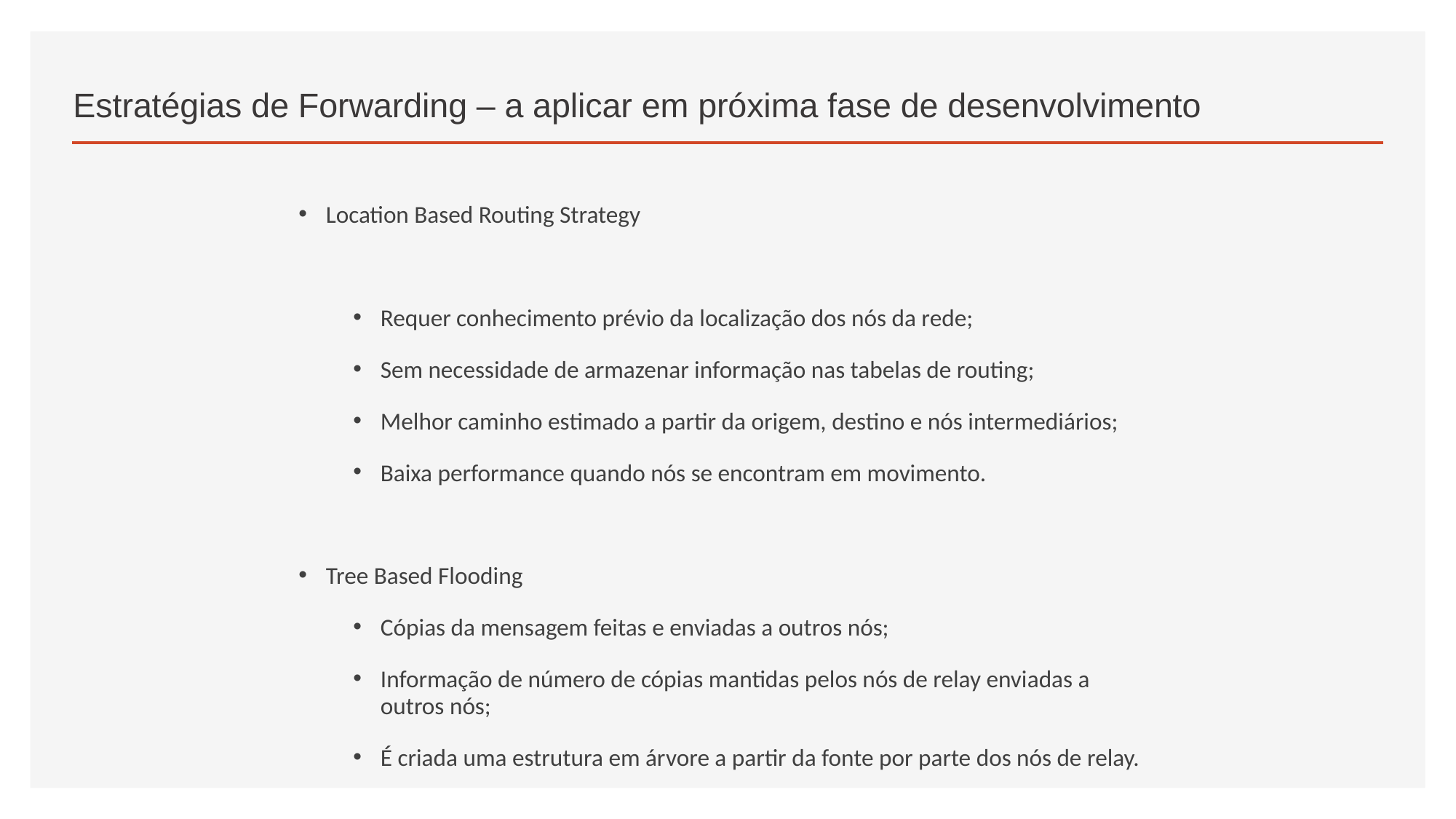

# Estratégias de Forwarding – a aplicar em próxima fase de desenvolvimento
Location Based Routing Strategy

Requer conhecimento prévio da localização dos nós da rede;
Sem necessidade de armazenar informação nas tabelas de routing;
Melhor caminho estimado a partir da origem, destino e nós intermediários;
Baixa performance quando nós se encontram em movimento.

Tree Based Flooding
Cópias da mensagem feitas e enviadas a outros nós;
Informação de número de cópias mantidas pelos nós de relay enviadas a outros nós;
É criada uma estrutura em árvore a partir da fonte por parte dos nós de relay.